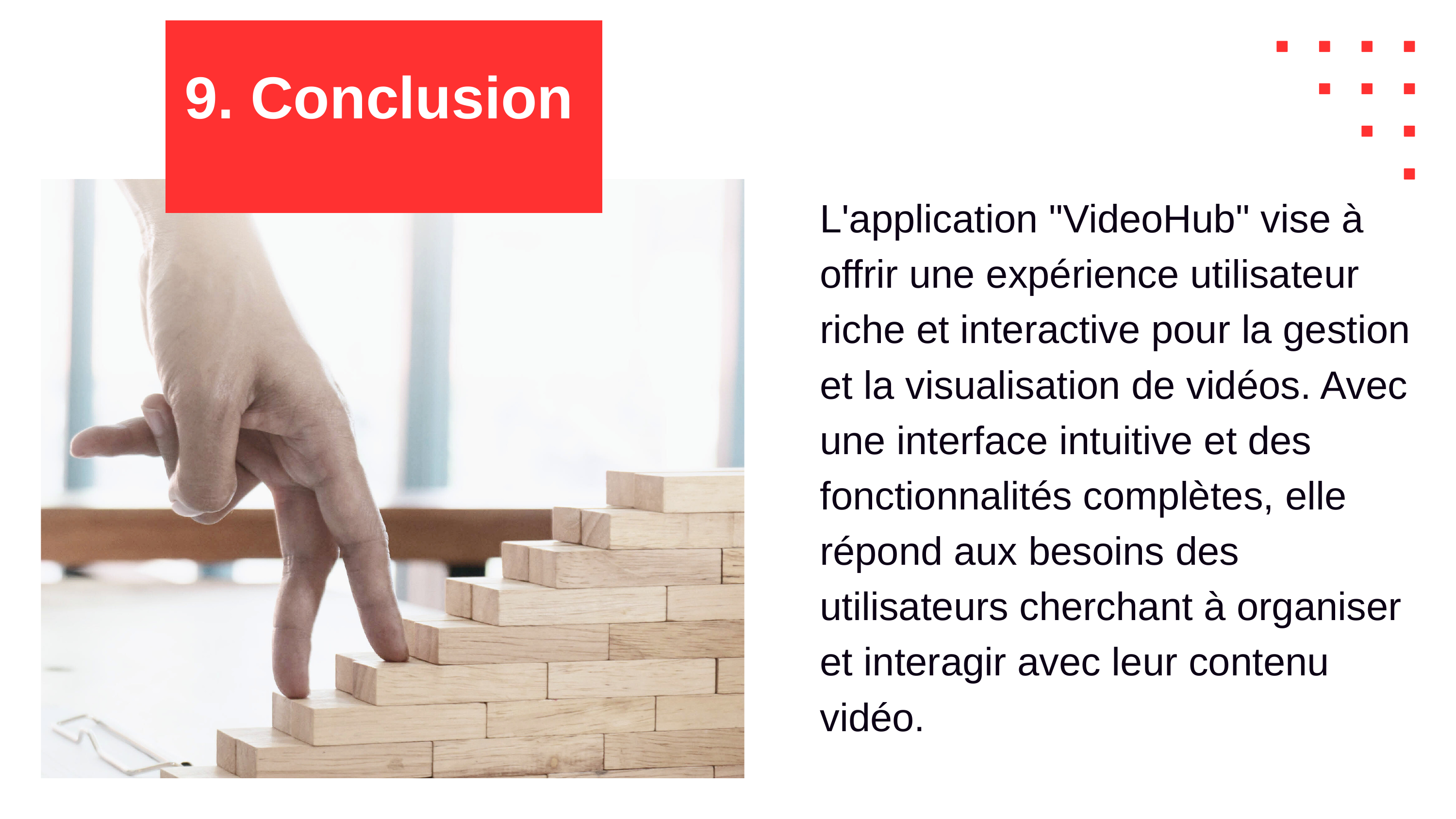

9. Conclusion

L'application "VideoHub" vise à offrir une expérience utilisateur riche et interactive pour la gestion et la visualisation de vidéos. Avec une interface intuitive et des fonctionnalités complètes, elle répond aux besoins des utilisateurs cherchant à organiser et interagir avec leur contenu vidéo.